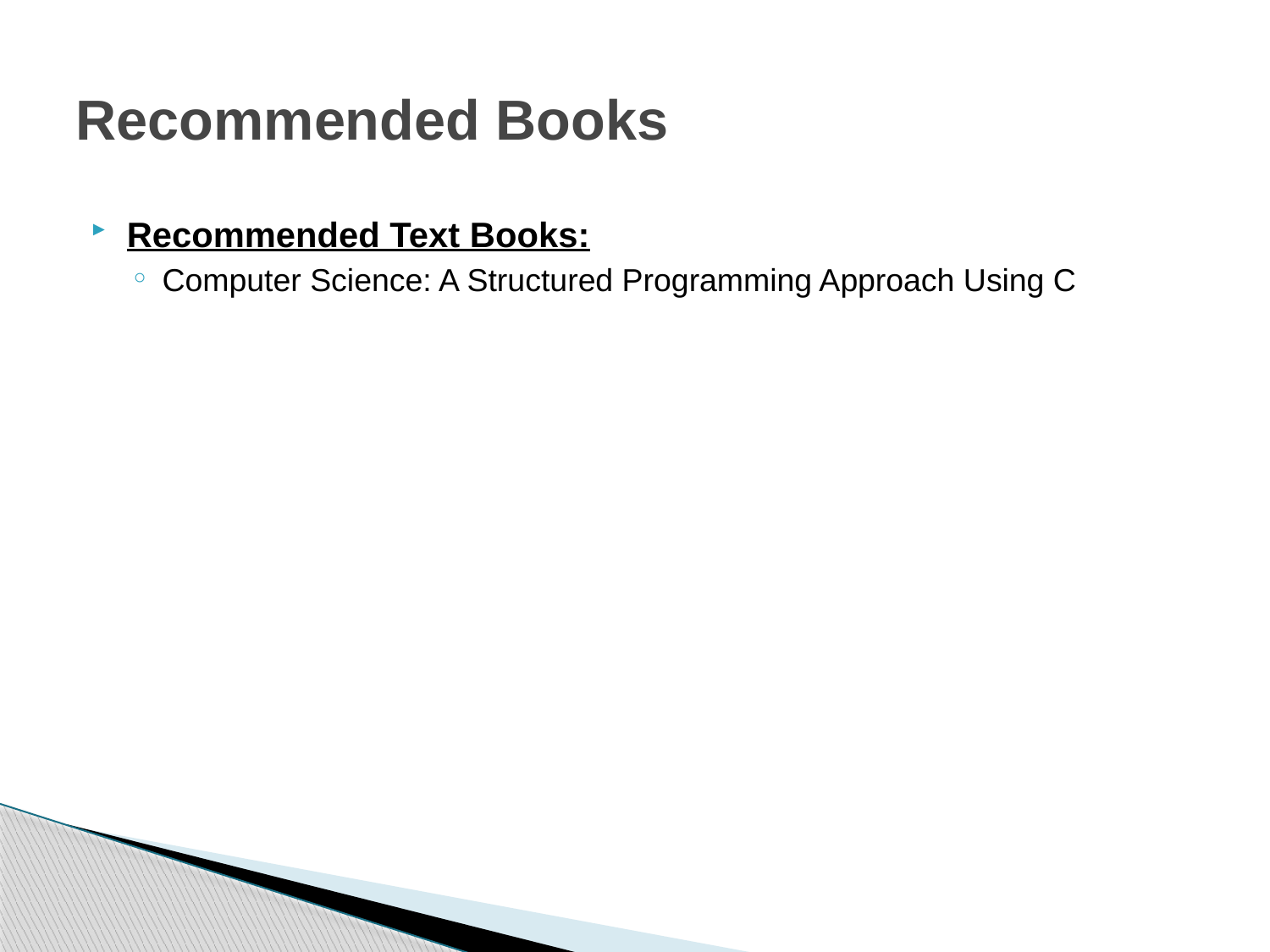

# Recommended Books
Recommended Text Books:
Computer Science: A Structured Programming Approach Using C